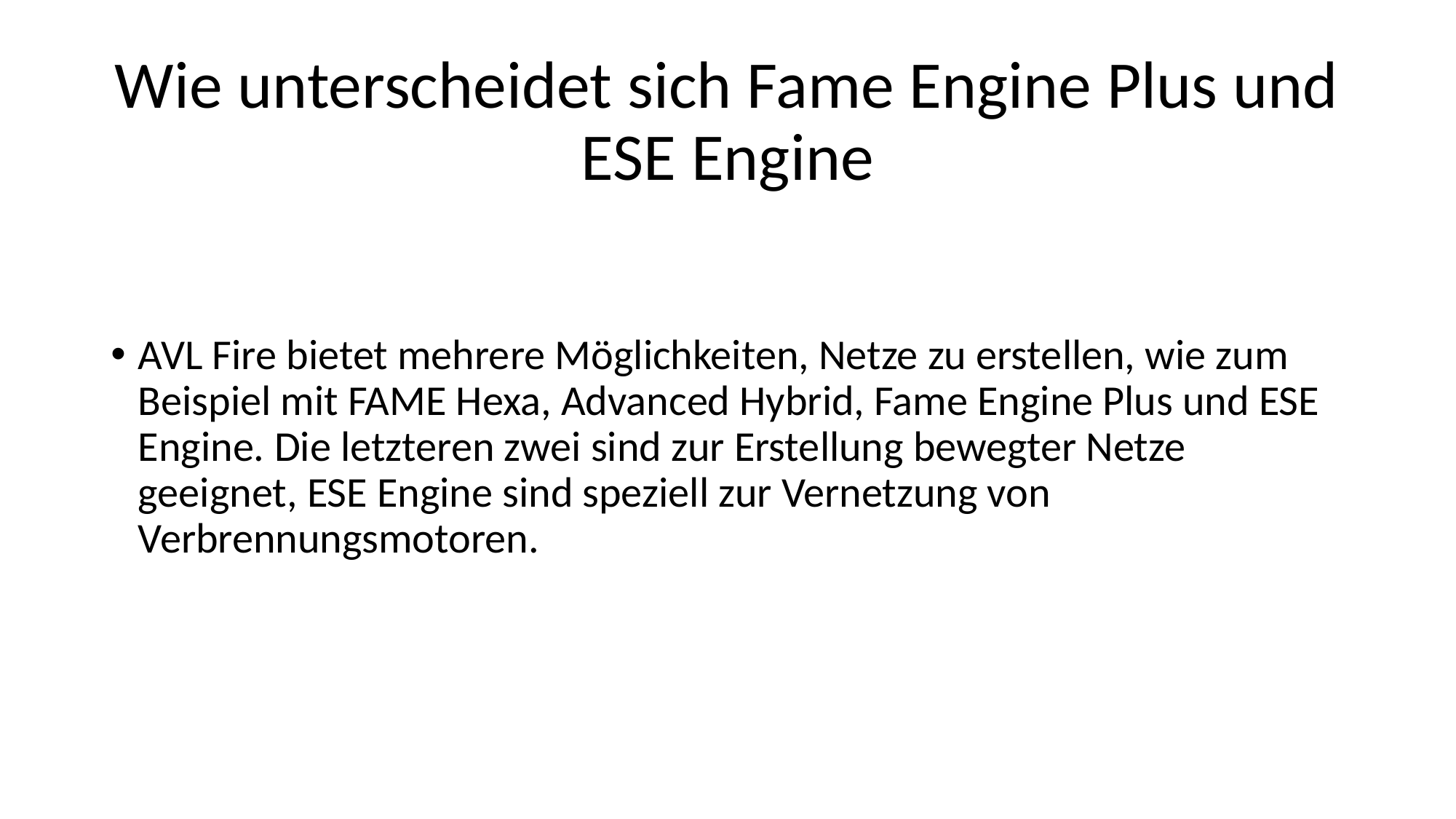

# Wie unterscheidet sich Fame Engine Plus und ESE Engine
AVL Fire bietet mehrere Möglichkeiten, Netze zu erstellen, wie zum Beispiel mit FAME Hexa, Advanced Hybrid, Fame Engine Plus und ESE Engine. Die letzteren zwei sind zur Erstellung bewegter Netze geeignet, ESE Engine sind speziell zur Vernetzung von Verbrennungsmotoren.